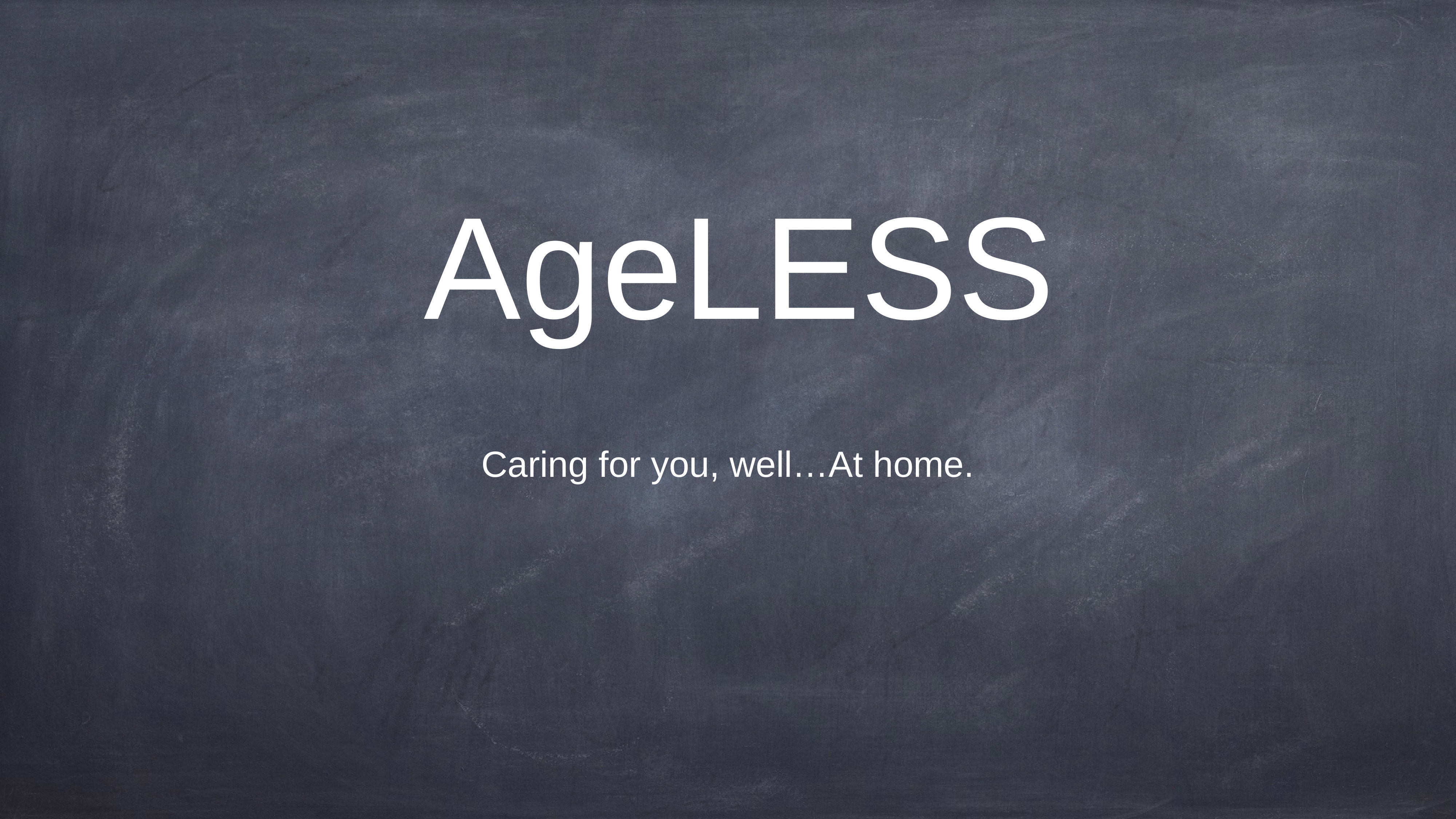

# AgeLESS
Caring for you, well…At home.